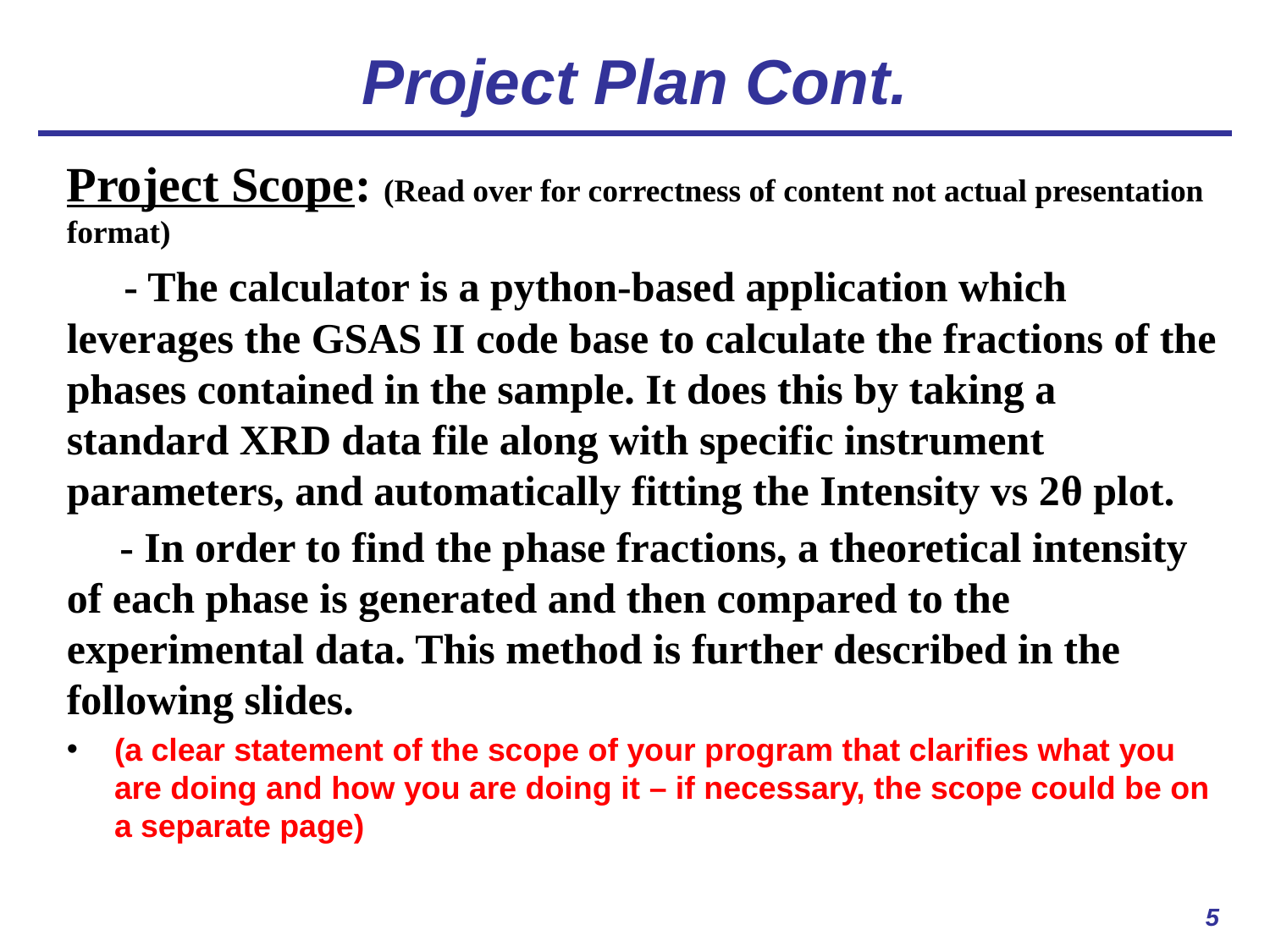

# Project Plan Cont.
Project Scope: (Read over for correctness of content not actual presentation format)
     - The calculator is a python-based application which leverages the GSAS II code base to calculate the fractions of the phases contained in the sample. It does this by taking a standard XRD data file along with specific instrument parameters, and automatically fitting the Intensity vs 2θ plot.
     - In order to find the phase fractions, a theoretical intensity of each phase is generated and then compared to the experimental data. This method is further described in the following slides.
(a clear statement of the scope of your program that clarifies what you are doing and how you are doing it – if necessary, the scope could be on a separate page)

5